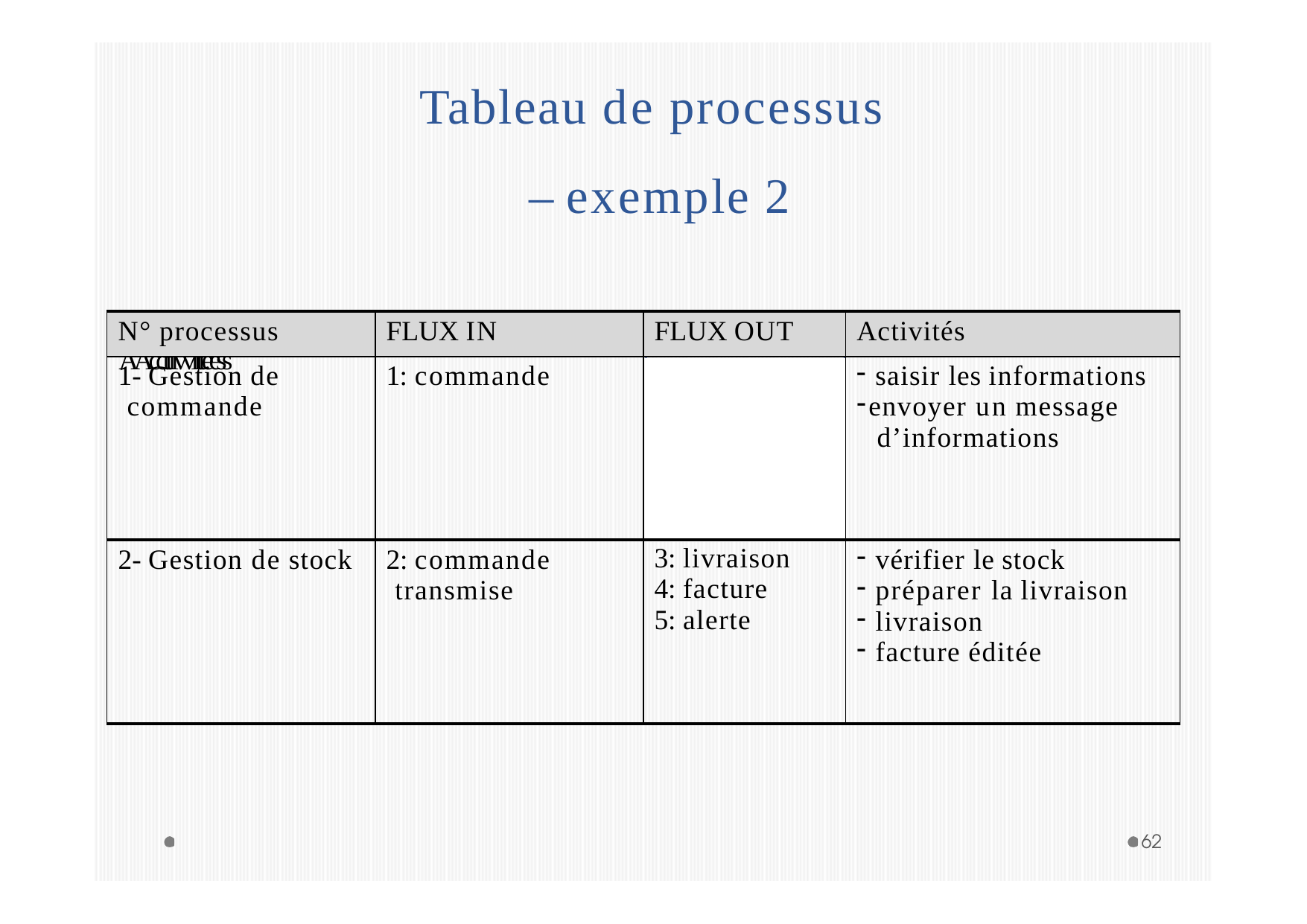

# Tableau de processus
– exemple 2
| N° processus | FLUX IN | FLUX OUT | Activités |
| --- | --- | --- | --- |
| 1- Gestion de commande | 1: commande |  | saisir les informations envoyer un message d’informations |
| 2- Gestion de stock | 2: commande transmise | 3: livraison 4: facture 5: alerte | vérifier le stock préparer la livraison livraison facture éditée |
NN°° pprroocceessssuuss	FFLLUUXX IINN	FFLLUUXX OOUUTT	AAccttiivviittééss
N° processus	FLUX IN	FLUX OUT	Activités

222::: cccooommmmmmaaannndddeee
tttrrraaannnsssmmmiiissseee
62